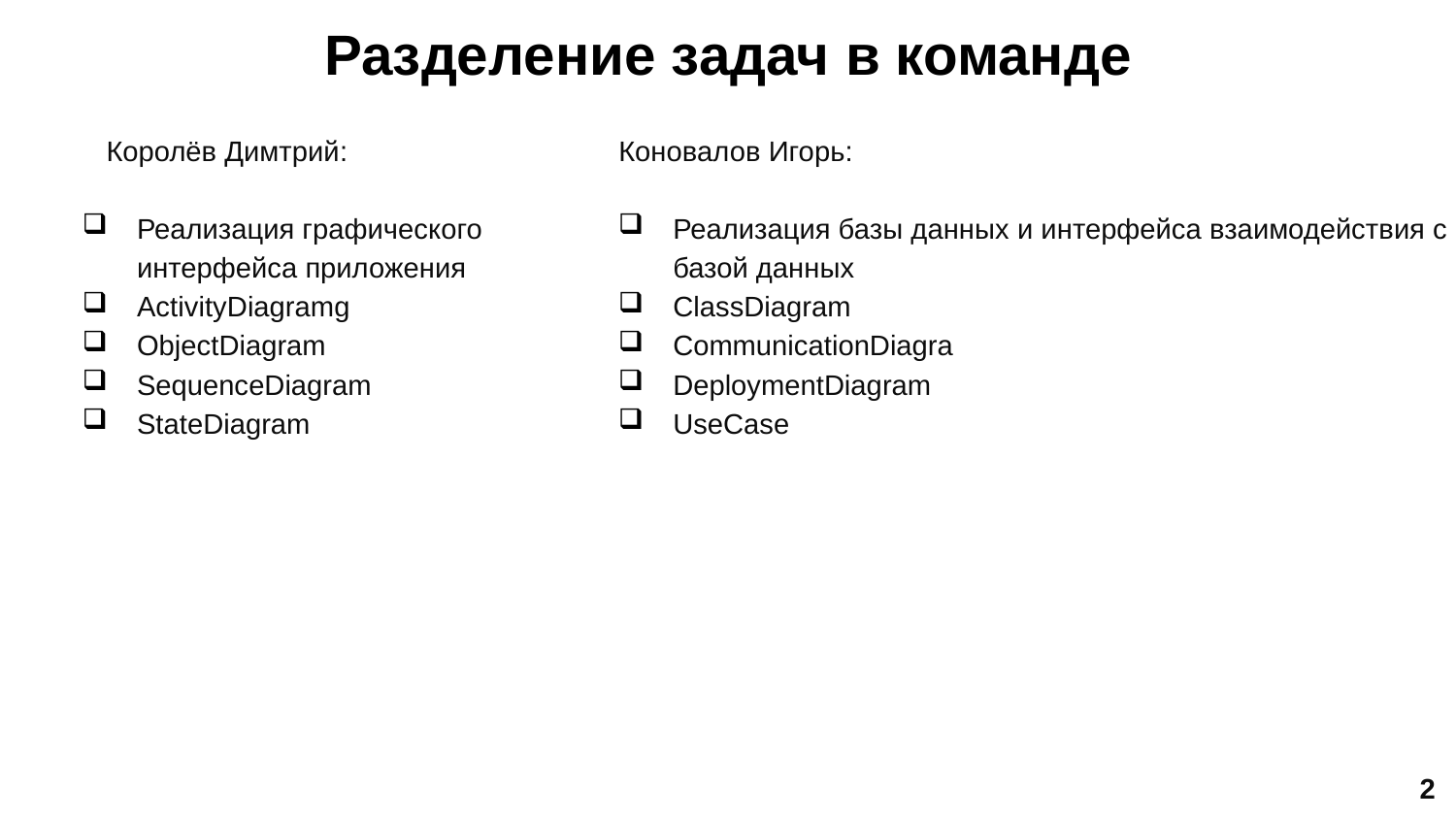

# Разделение задач в команде
   Королёв Димтрий:

Реализация графического интерфейса приложения
ActivityDiagramg
ObjectDiagram
SequenceDiagram
StateDiagram
Коновалов Игорь:

Реализация базы данных и интерфейса взаимодействия с базой данных
ClassDiagram
CommunicationDiagra
DeploymentDiagram
UseCase
2